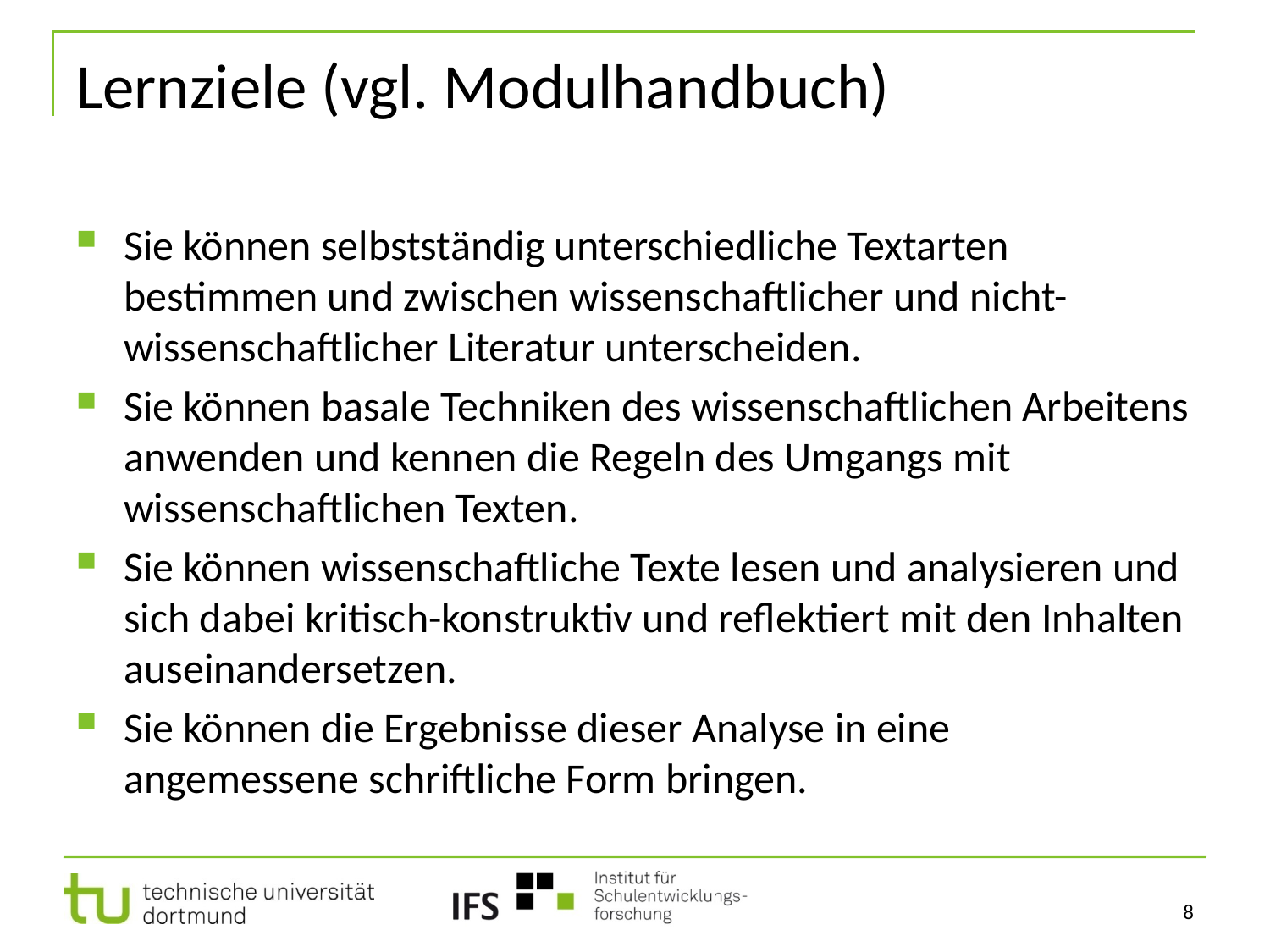

# Lernziele (vgl. Modulhandbuch)
Sie können selbstständig unterschiedliche Textarten bestimmen und zwischen wissenschaftlicher und nicht-wissenschaftlicher Literatur unterscheiden.
Sie können basale Techniken des wissenschaftlichen Arbeitens anwenden und kennen die Regeln des Umgangs mit wissenschaftlichen Texten.
Sie können wissenschaftliche Texte lesen und analysieren und sich dabei kritisch-konstruktiv und reflektiert mit den Inhalten auseinandersetzen.
Sie können die Ergebnisse dieser Analyse in eine angemessene schriftliche Form bringen.

8